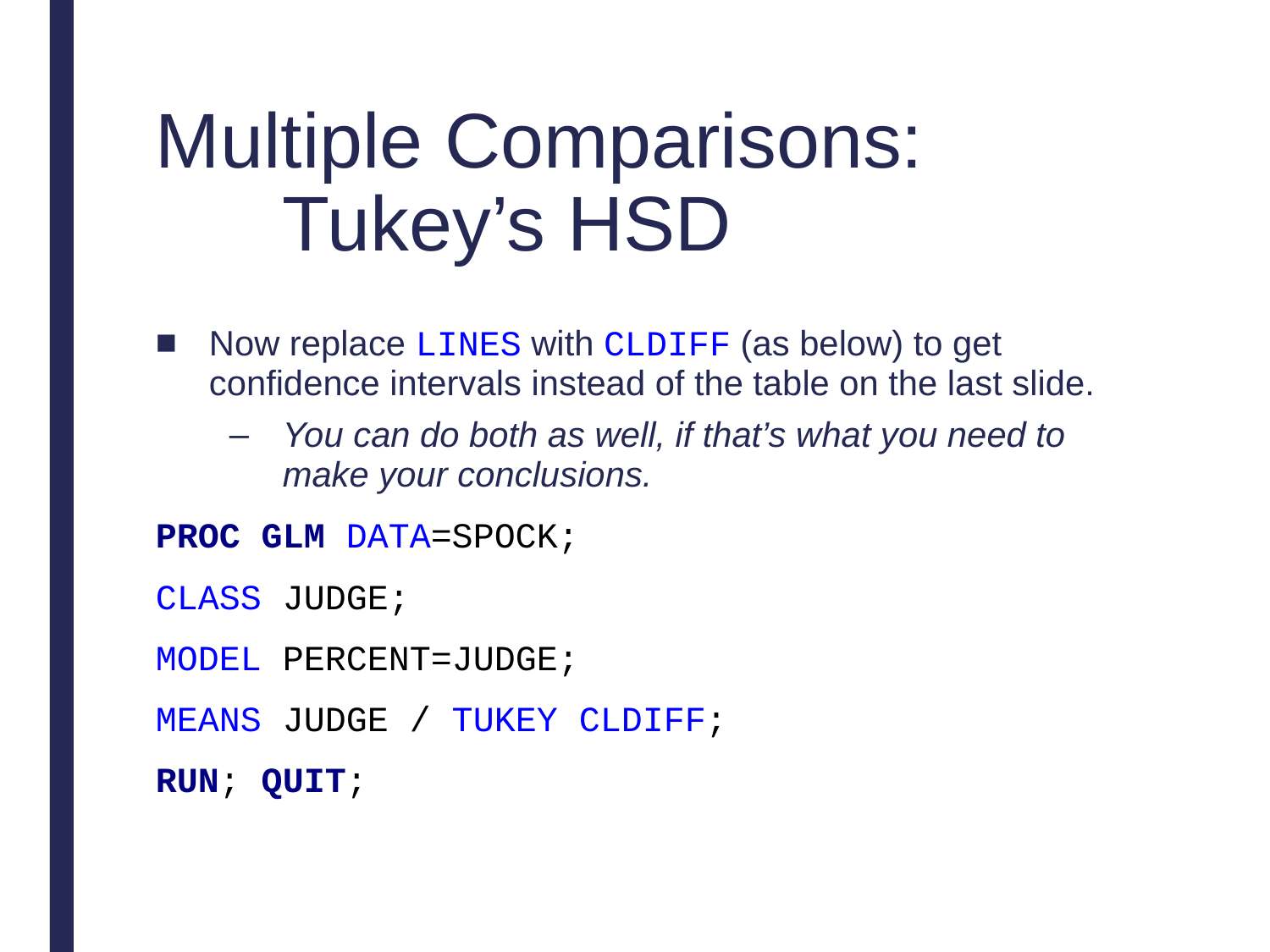

# Multiple Comparisons: Tukey’s HSD
Now replace LINES with CLDIFF (as below) to get confidence intervals instead of the table on the last slide.
You can do both as well, if that’s what you need to make your conclusions.
PROC GLM DATA=SPOCK;
CLASS JUDGE;
MODEL PERCENT=JUDGE;
MEANS JUDGE / TUKEY CLDIFF;
RUN; QUIT;